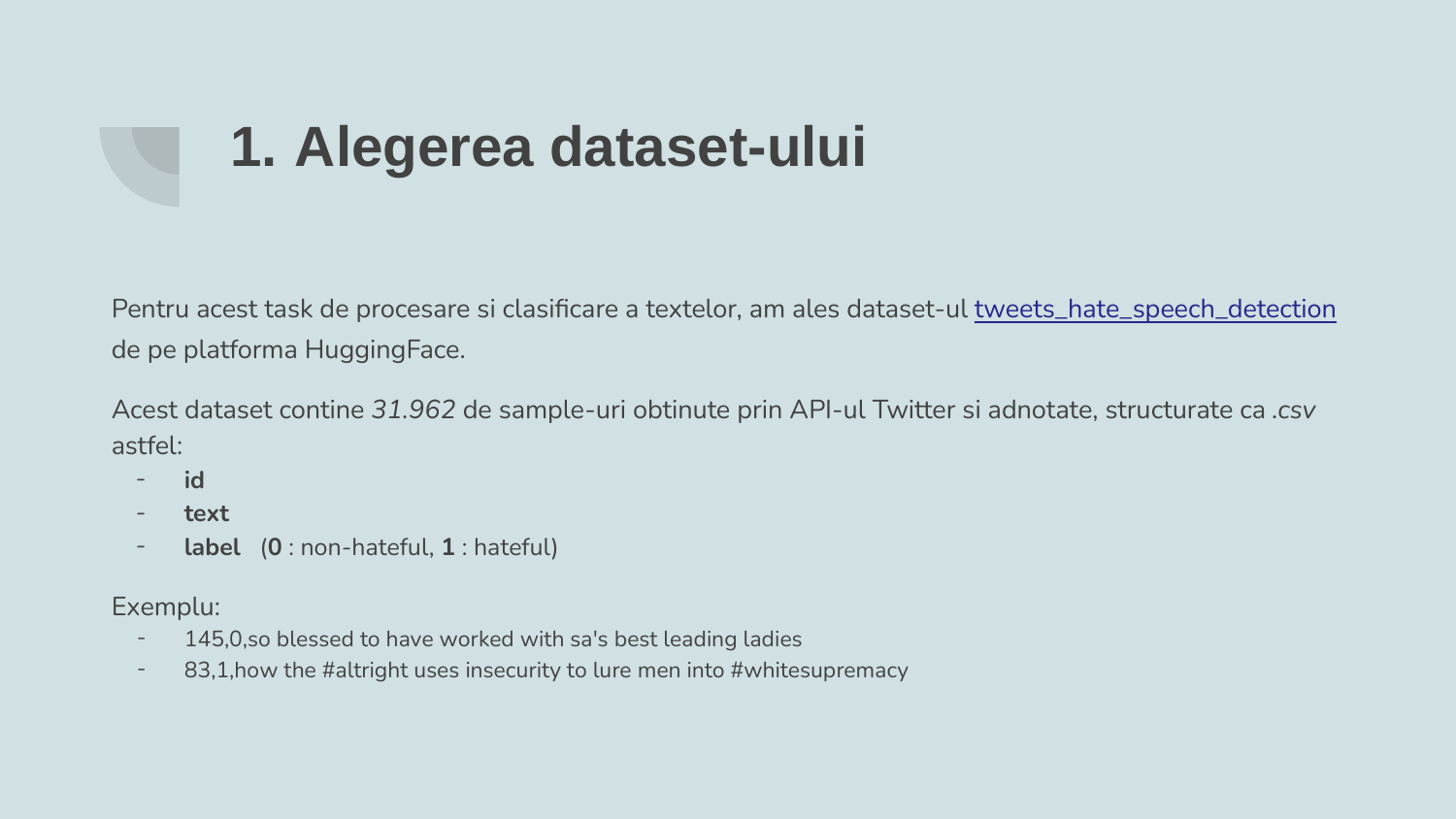

# Alegerea dataset-ului
Pentru acest task de procesare si clasificare a textelor, am ales dataset-ul tweets_hate_speech_detection de pe platforma HuggingFace.
Acest dataset contine 31.962 de sample-uri obtinute prin API-ul Twitter si adnotate, structurate ca .csv astfel:
id
text
label   (0 : non-hateful, 1 : hateful)
Exemplu:
145,0,so blessed to have worked with sa's best leading ladies
83,1,how the #altright uses insecurity to lure men into #whitesupremacy